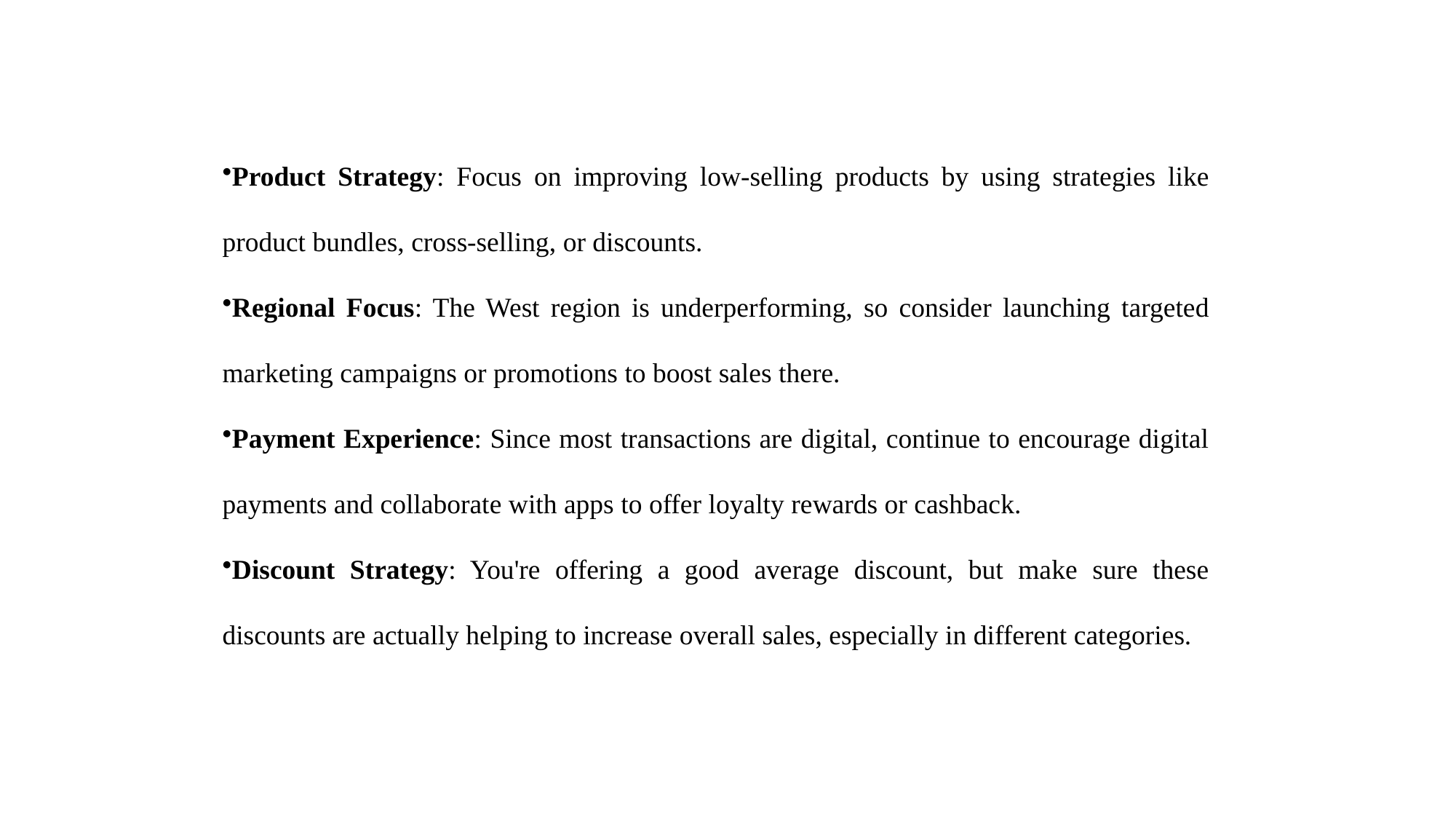

Product Strategy: Focus on improving low-selling products by using strategies like product bundles, cross-selling, or discounts.
Regional Focus: The West region is underperforming, so consider launching targeted marketing campaigns or promotions to boost sales there.
Payment Experience: Since most transactions are digital, continue to encourage digital payments and collaborate with apps to offer loyalty rewards or cashback.
Discount Strategy: You're offering a good average discount, but make sure these discounts are actually helping to increase overall sales, especially in different categories.